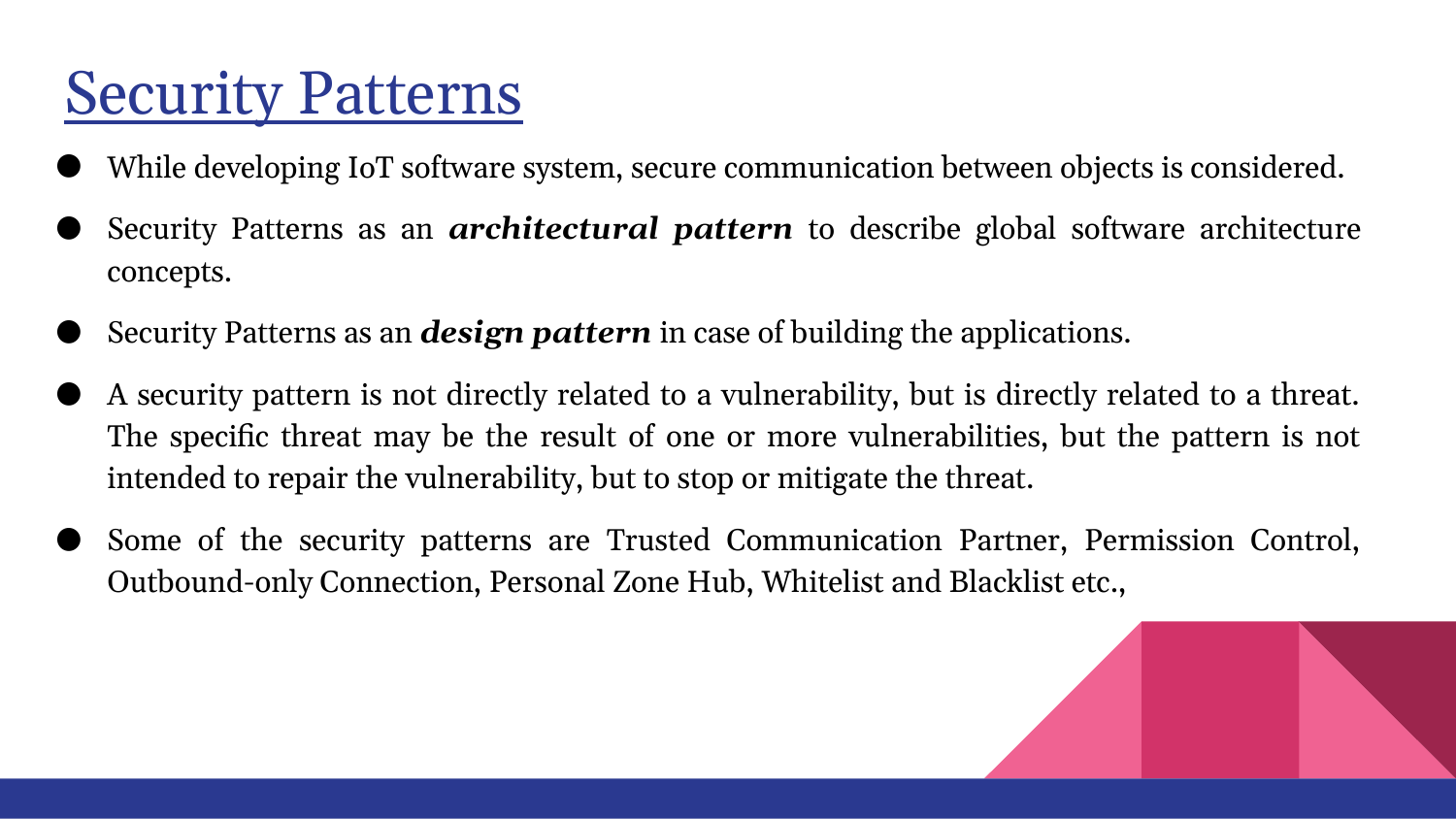

# Security Patterns
While developing IoT software system, secure communication between objects is considered.
Security Patterns as an architectural pattern to describe global software architecture concepts.
Security Patterns as an design pattern in case of building the applications.
A security pattern is not directly related to a vulnerability, but is directly related to a threat. The specific threat may be the result of one or more vulnerabilities, but the pattern is not intended to repair the vulnerability, but to stop or mitigate the threat.
Some of the security patterns are Trusted Communication Partner, Permission Control, Outbound-only Connection, Personal Zone Hub, Whitelist and Blacklist etc.,